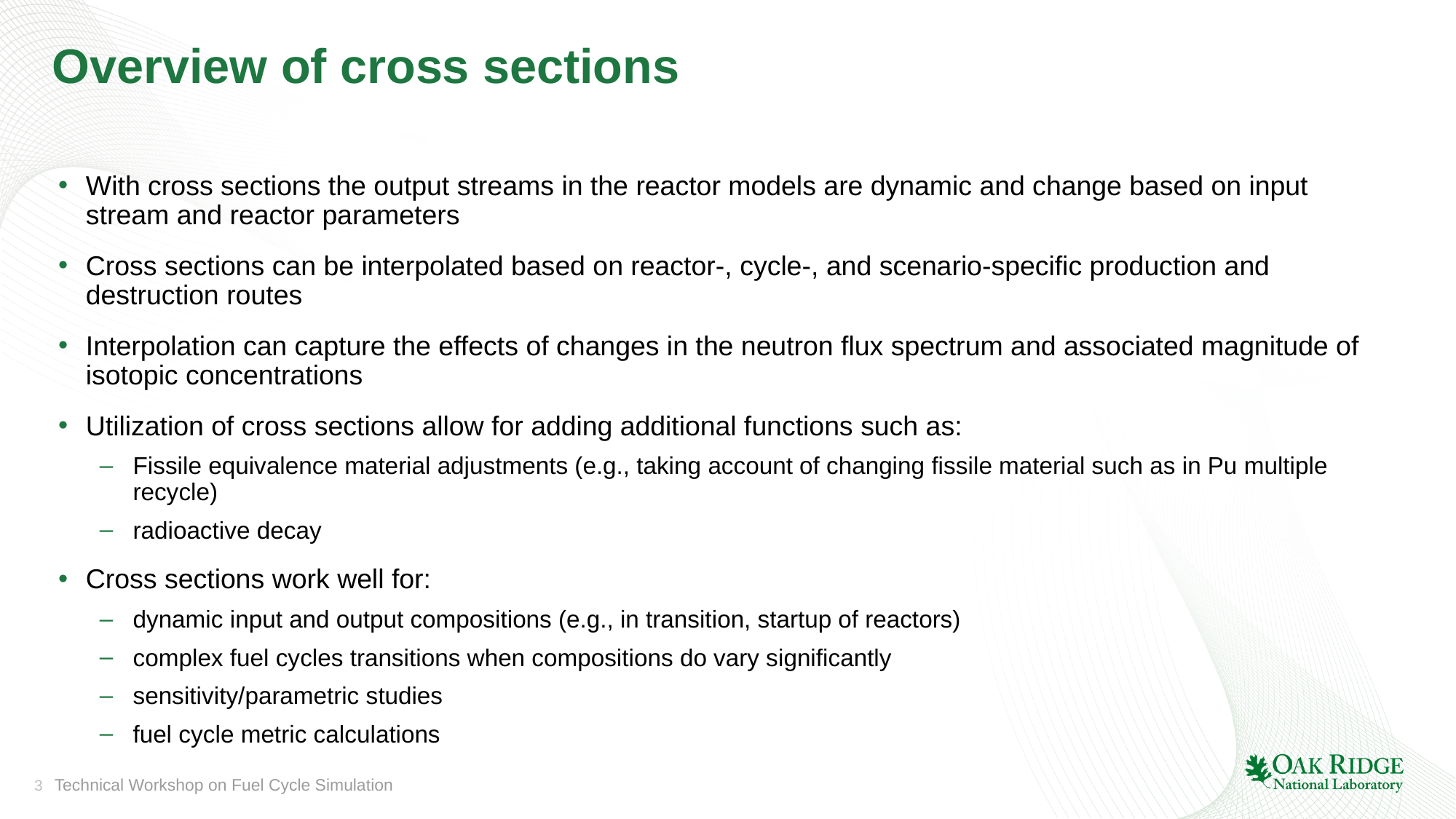

# Overview of cross sections

With cross sections the output streams in the reactor models are dynamic and change based on input stream and reactor parameters
Cross sections can be interpolated based on reactor-, cycle-, and scenario-specific production and destruction routes
Interpolation can capture the effects of changes in the neutron flux spectrum and associated magnitude of isotopic concentrations
Utilization of cross sections allow for adding additional functions such as:
Fissile equivalence material adjustments (e.g., taking account of changing fissile material such as in Pu multiple recycle)
radioactive decay
Cross sections work well for:
dynamic input and output compositions (e.g., in transition, startup of reactors)
complex fuel cycles transitions when compositions do vary significantly
sensitivity/parametric studies
fuel cycle metric calculations